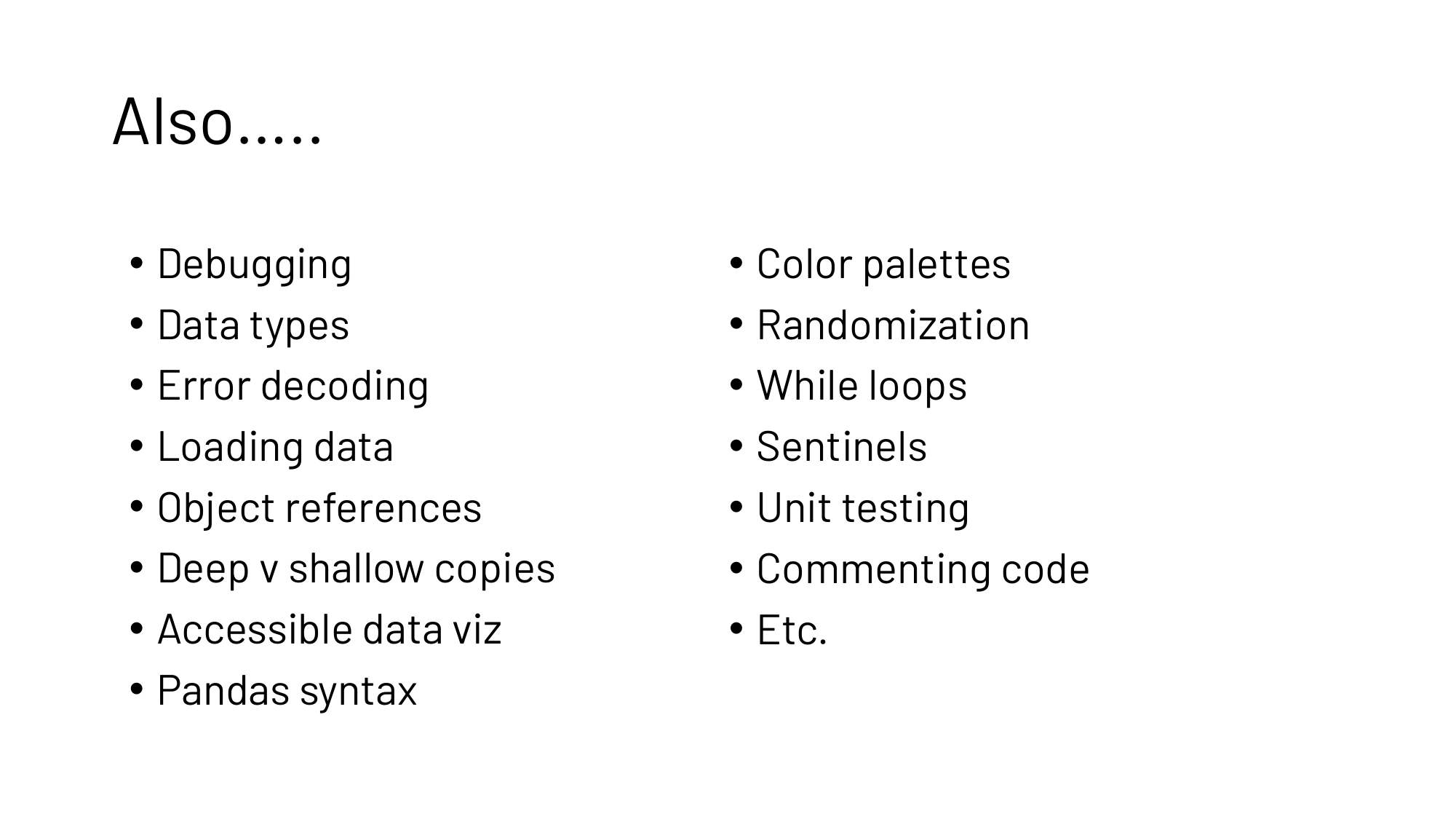

# Also…..
Debugging
Data types
Error decoding
Loading data
Object references
Deep v shallow copies
Accessible data viz
Pandas syntax

Color palettes
Randomization
While loops
Sentinels
Unit testing
Commenting code
Etc.